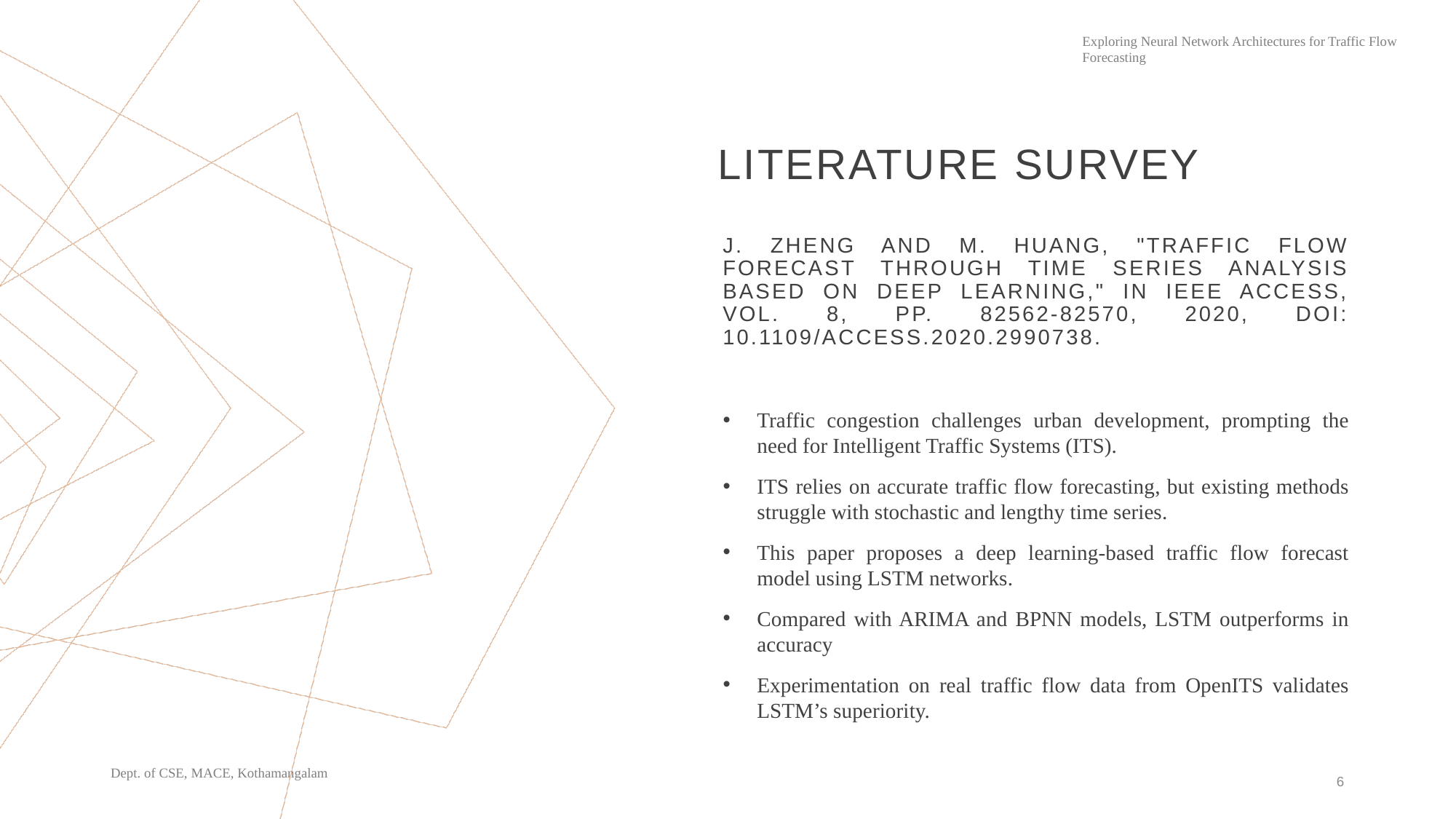

# Literature survey
J. Zheng and M. Huang, "Traffic Flow Forecast Through Time Series Analysis Based on Deep Learning," in IEEE Access, vol. 8, pp. 82562-82570, 2020, doi: 10.1109/ACCESS.2020.2990738.
Traffic congestion challenges urban development, prompting the need for Intelligent Traffic Systems (ITS).
ITS relies on accurate traffic flow forecasting, but existing methods struggle with stochastic and lengthy time series.
This paper proposes a deep learning-based traffic flow forecast model using LSTM networks.
Compared with ARIMA and BPNN models, LSTM outperforms in accuracy
Experimentation on real traffic flow data from OpenITS validates LSTM’s superiority.
6